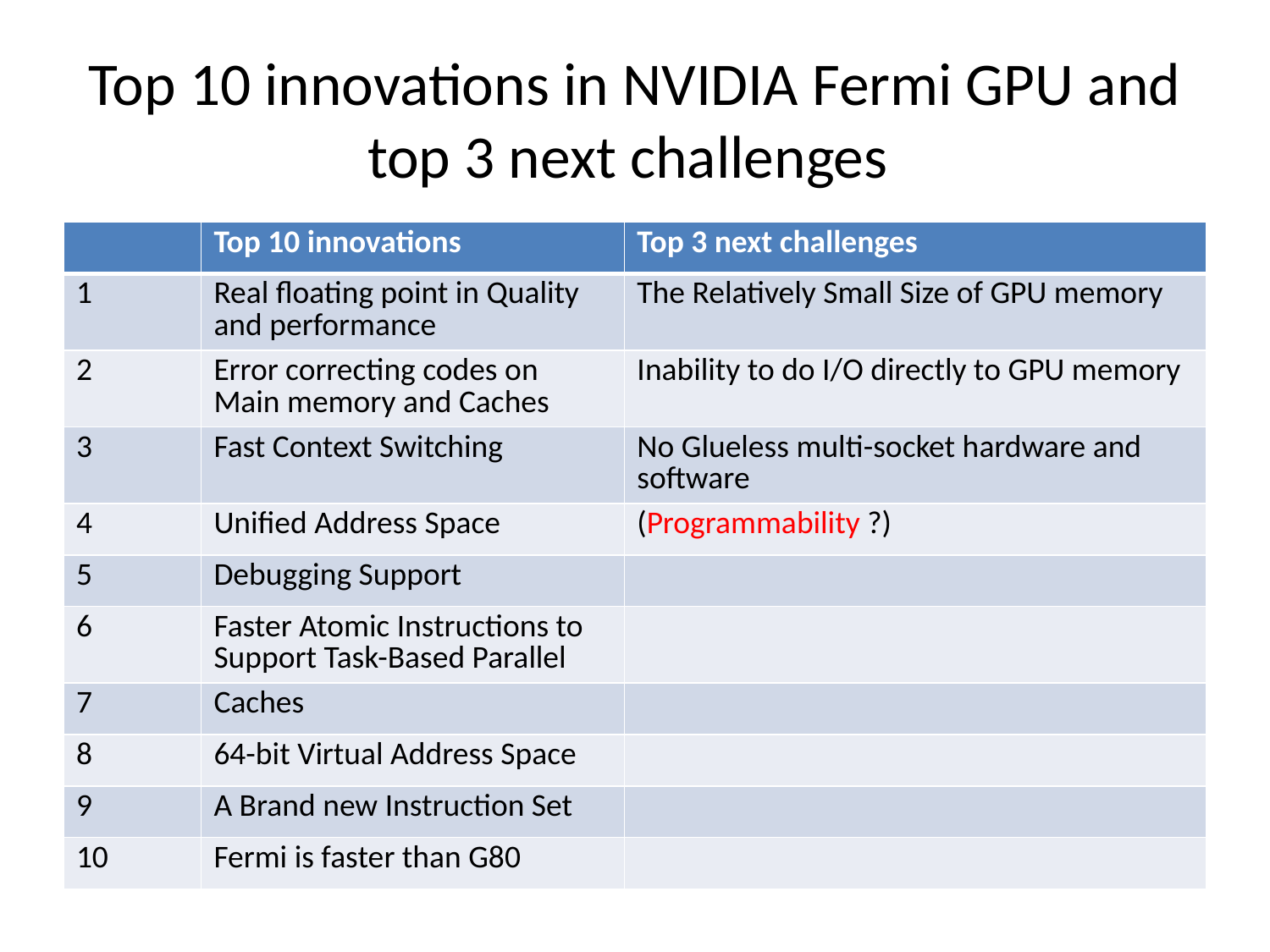

# Top 10 innovations in NVIDIA Fermi GPU and top 3 next challenges
|  | Top 10 innovations | Top 3 next challenges |
| --- | --- | --- |
| 1 | Real floating point in Quality and performance | The Relatively Small Size of GPU memory |
| 2 | Error correcting codes on Main memory and Caches | Inability to do I/O directly to GPU memory |
| 3 | Fast Context Switching | No Glueless multi-socket hardware and software |
| 4 | Unified Address Space | (Programmability ?) |
| 5 | Debugging Support |  |
| 6 | Faster Atomic Instructions to Support Task-Based Parallel |  |
| 7 | Caches |  |
| 8 | 64-bit Virtual Address Space |  |
| 9 | A Brand new Instruction Set |  |
| 10 | Fermi is faster than G80 |  |